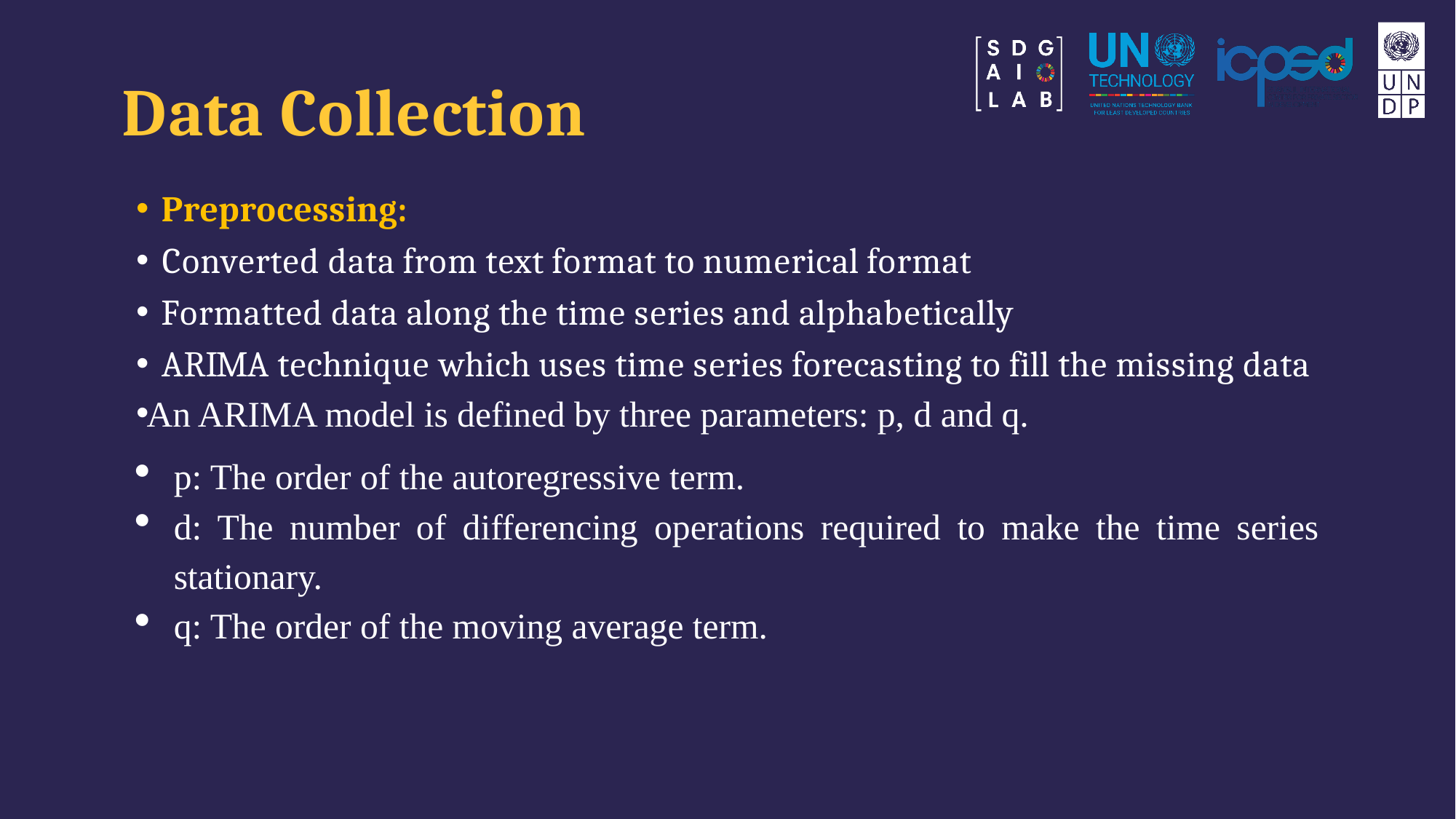

# Data Collection
Preprocessing:
Converted data from text format to numerical format
Formatted data along the time series and alphabetically
ARIMA technique which uses time series forecasting to fill the missing data
An ARIMA model is defined by three parameters: p, d and q.
p: The order of the autoregressive term.
d: The number of differencing operations required to make the time series stationary.
q: The order of the moving average term.